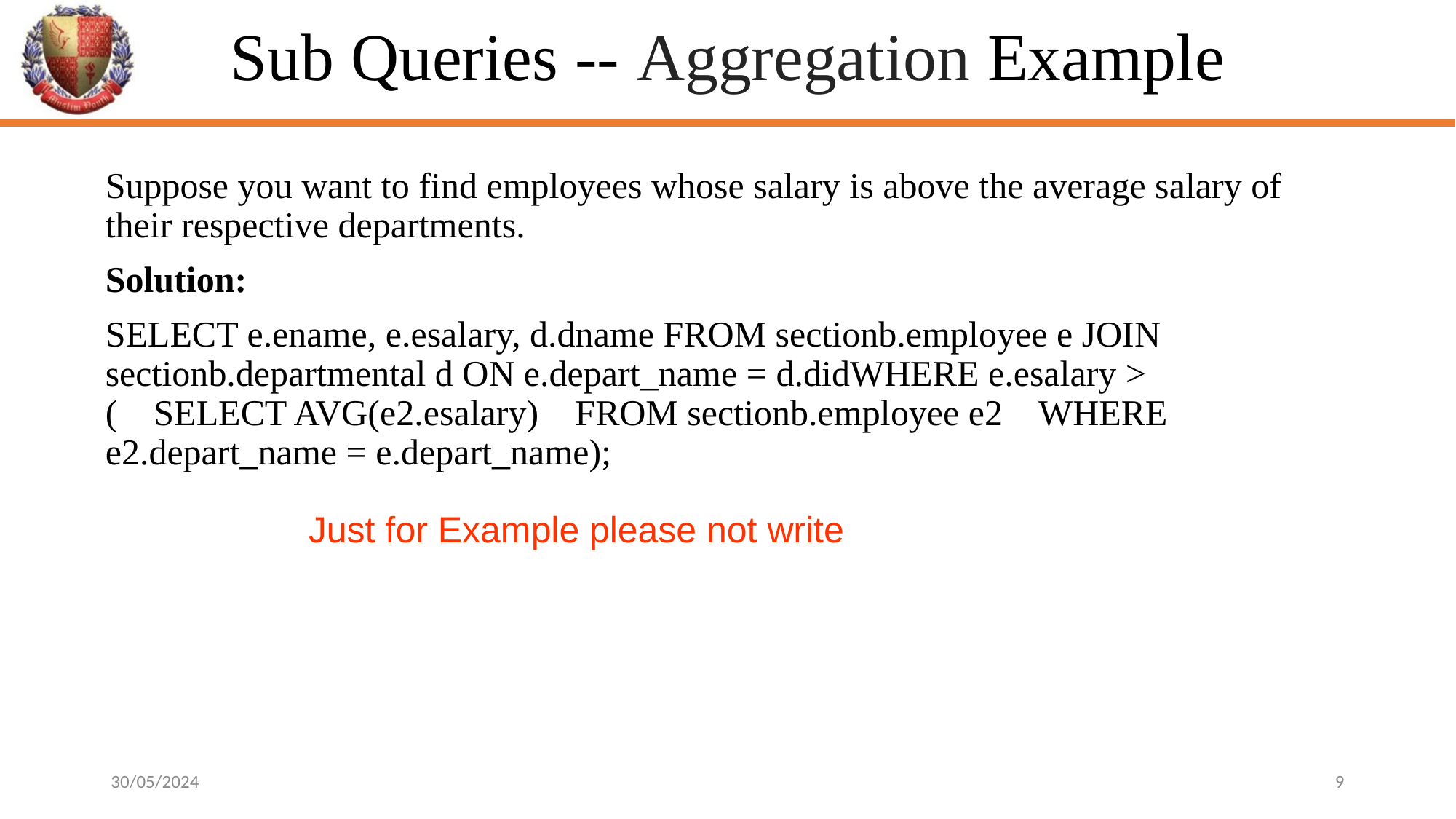

# Sub Queries -- Aggregation Example
Suppose you want to find employees whose salary is above the average salary of their respective departments.
Solution:
SELECT e.ename, e.esalary, d.dname FROM sectionb.employee e JOIN sectionb.departmental d ON e.depart_name = d.didWHERE e.esalary > (    SELECT AVG(e2.esalary)    FROM sectionb.employee e2    WHERE e2.depart_name = e.depart_name);
Just for Example please not write
30/05/2024
9